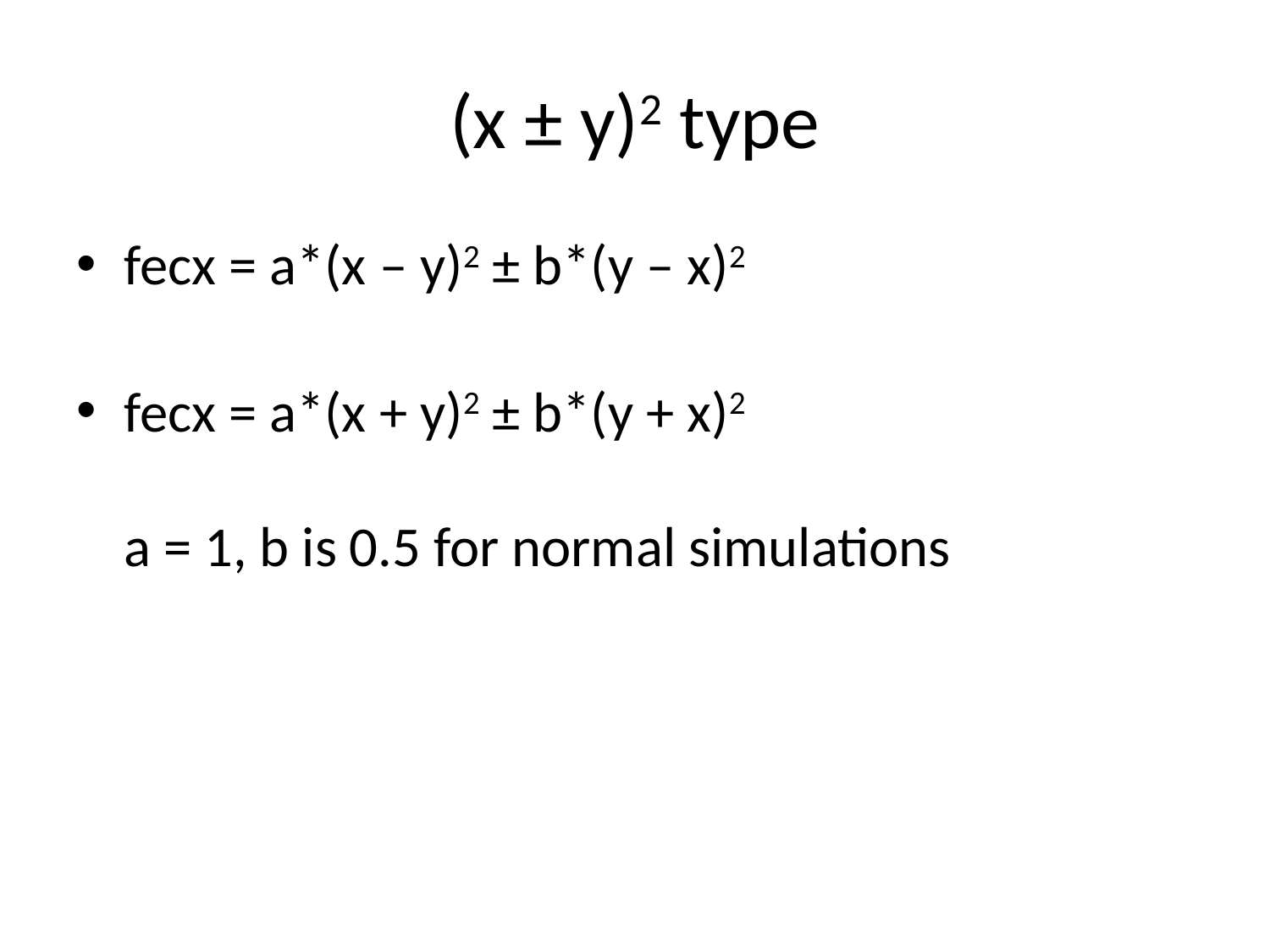

# (x ± y)2 type
fecx = a*(x – y)2 ± b*(y – x)2
fecx = a*(x + y)2 ± b*(y + x)2
a = 1, b is 0.5 for normal simulations